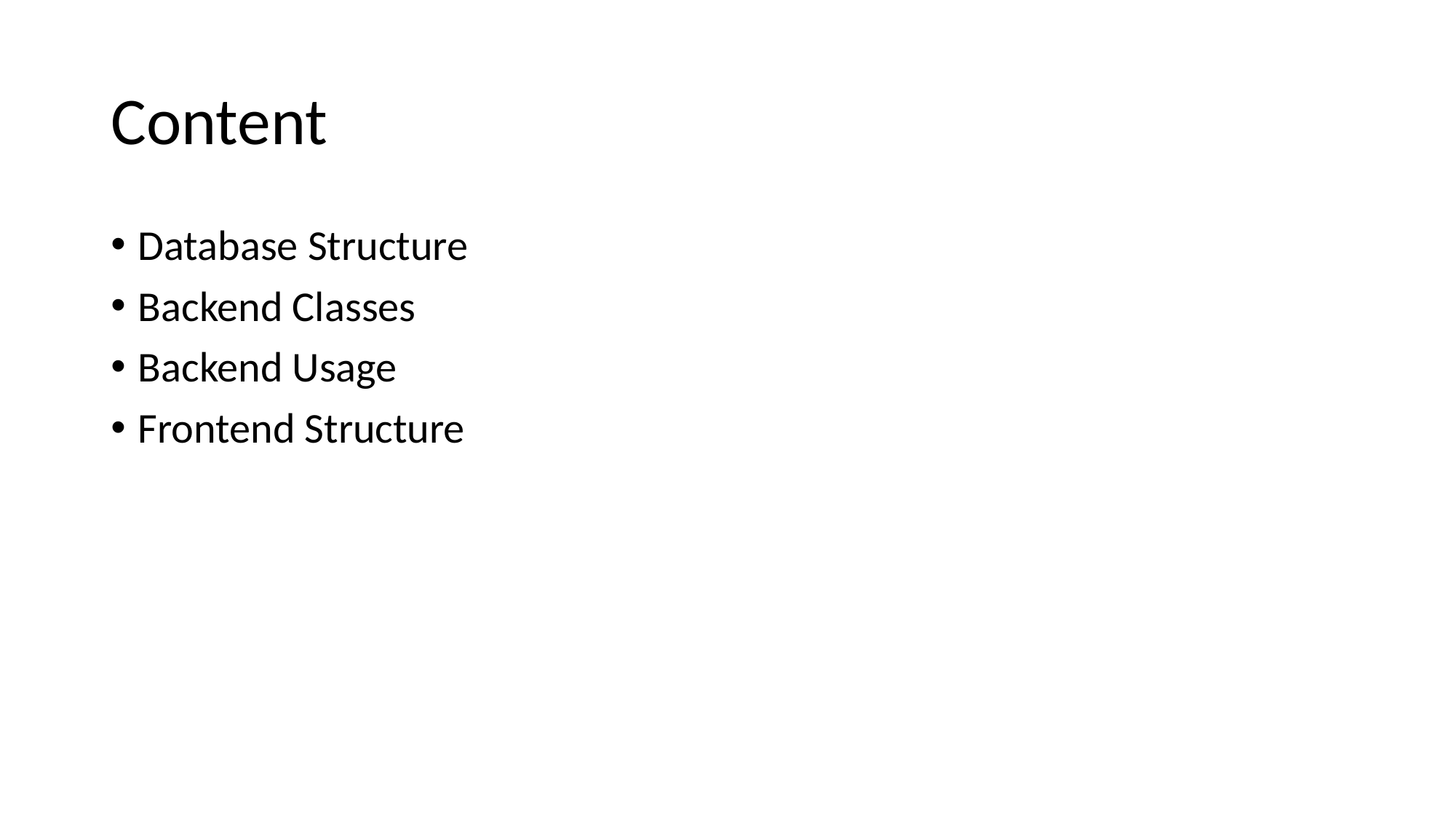

# Content
Database Structure
Backend Classes
Backend Usage
Frontend Structure